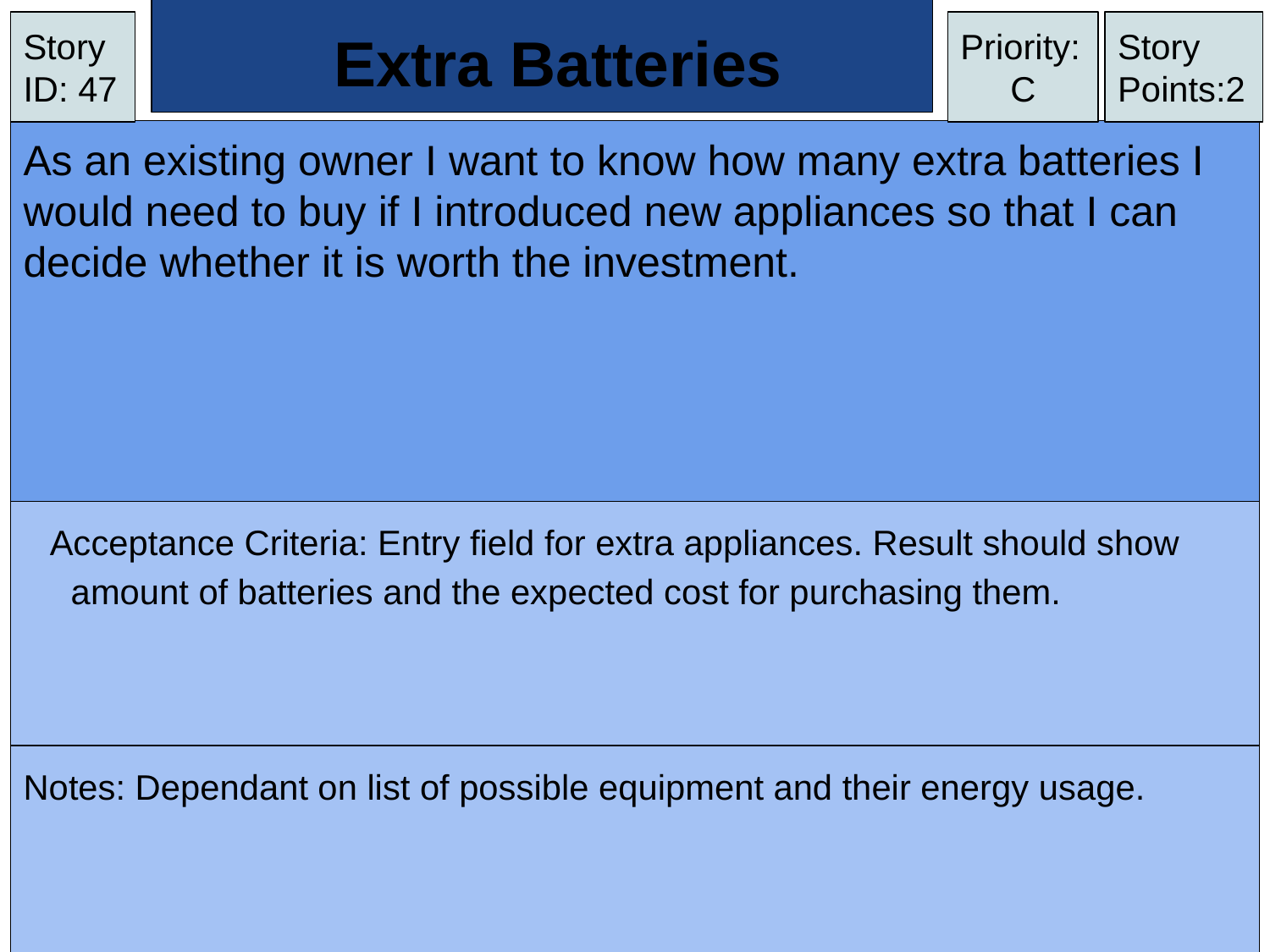

# Extra Batteries
Story ID: 47
Priority:
C
Story Points:2

As an existing owner I want to know how many extra batteries I would need to buy if I introduced new appliances so that I can decide whether it is worth the investment.

Acceptance Criteria: Entry field for extra appliances. Result should show amount of batteries and the expected cost for purchasing them.

Notes: Dependant on list of possible equipment and their energy usage.